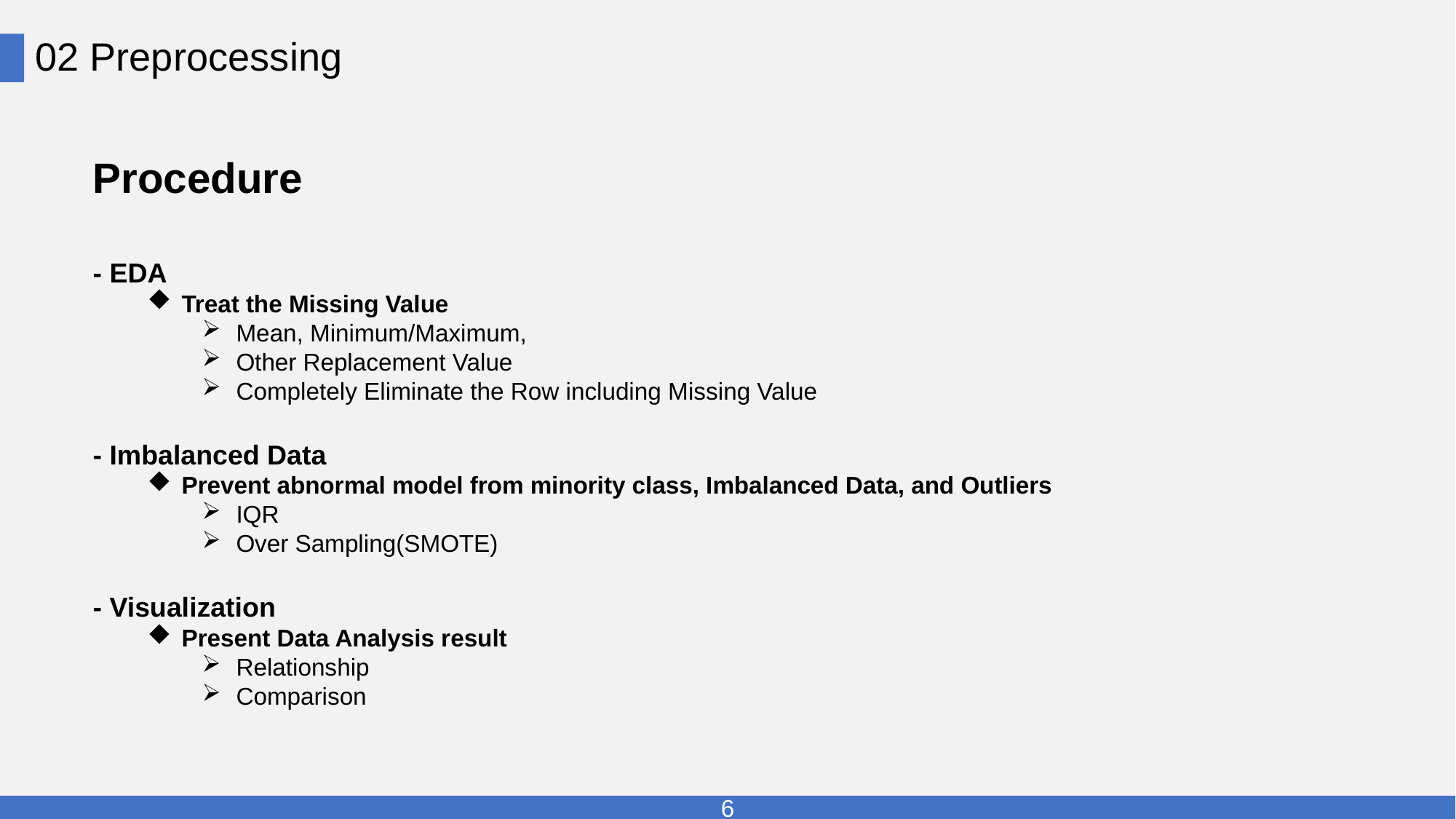

# 02 Preprocessing
Procedure
- EDA
Treat the Missing Value
Mean, Minimum/Maximum,
Other Replacement Value
Completely Eliminate the Row including Missing Value

- Imbalanced Data
Prevent abnormal model from minority class, Imbalanced Data, and Outliers
IQR
Over Sampling(SMOTE)

- Visualization
Present Data Analysis result
Relationship
Comparison